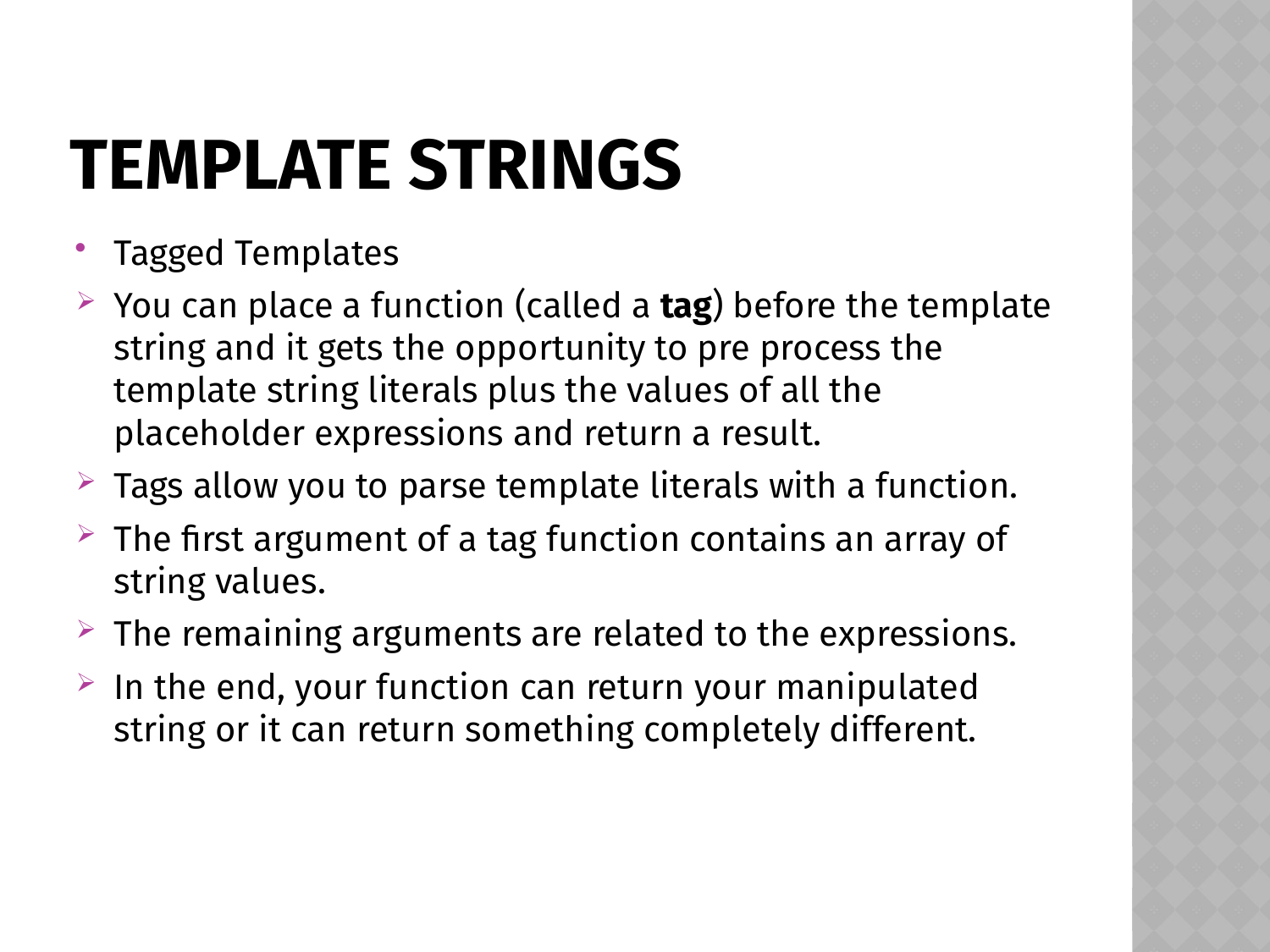

# Template strings
Tagged Templates
You can place a function (called a tag) before the template string and it gets the opportunity to pre process the template string literals plus the values of all the placeholder expressions and return a result.
Tags allow you to parse template literals with a function.
The first argument of a tag function contains an array of string values.
The remaining arguments are related to the expressions.
In the end, your function can return your manipulated string or it can return something completely different.